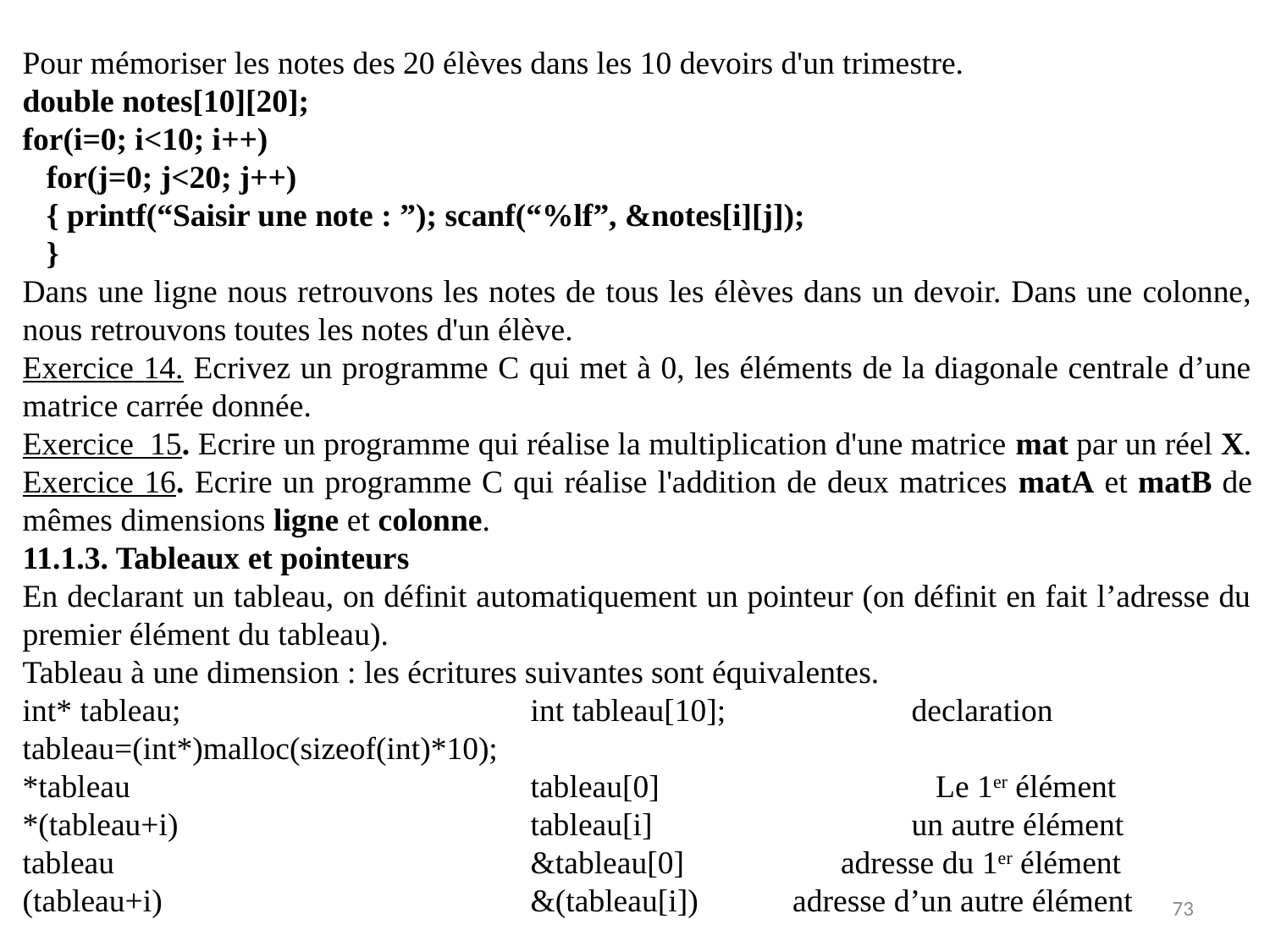

Pour mémoriser les notes des 20 élèves dans les 10 devoirs d'un trimestre.
double notes[10][20];
for(i=0; i<10; i++)
   for(j=0; j<20; j++)
   { printf(“Saisir une note : ”); scanf(“%lf”, &notes[i][j]);
   }
Dans une ligne nous retrouvons les notes de tous les élèves dans un devoir. Dans une colonne, nous retrouvons toutes les notes d'un élève.
Exercice 14. Ecrivez un programme C qui met à 0, les éléments de la diagonale centrale d’une matrice carrée donnée.
Exercice  15. Ecrire un programme qui réalise la multiplication d'une matrice mat par un réel X.
Exercice 16. Ecrire un programme C qui réalise l'addition de deux matrices matA et matB de mêmes dimensions ligne et colonne.
11.1.3. Tableaux et pointeurs
En declarant un tableau, on définit automatiquement un pointeur (on définit en fait l’adresse du premier élément du tableau).
Tableau à une dimension : les écritures suivantes sont équivalentes.
int* tableau;			int tableau[10];		declaration
tableau=(int*)malloc(sizeof(int)*10);
*tableau				tableau[0]		   Le 1er élément
*(tableau+i)			tableau[i]			un autre élément
tableau				&tableau[0]	       adresse du 1er élément
(tableau+i)			&(tableau[i])	 adresse d’un autre élément
73